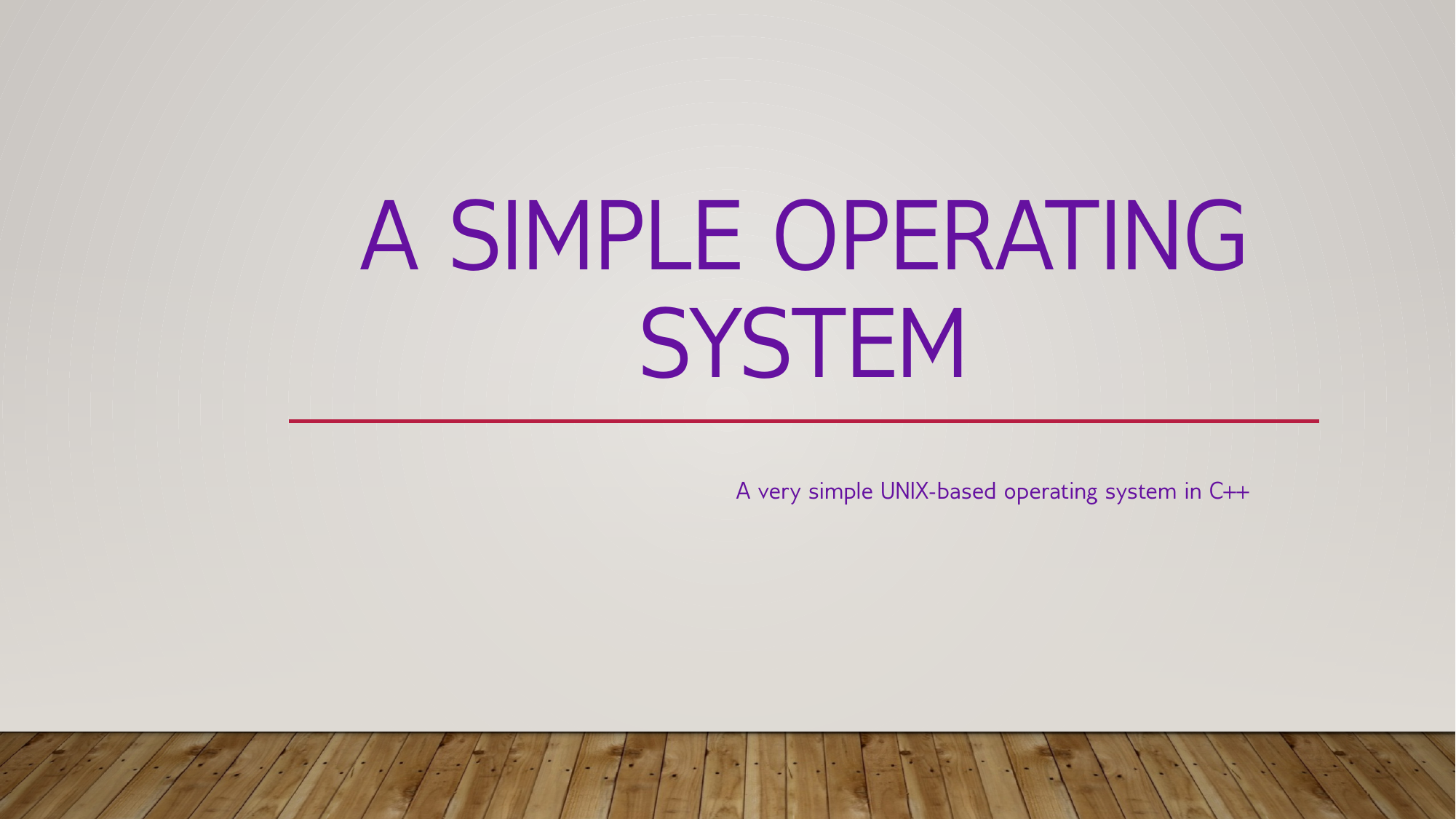

# A SIMPLE Operating System

A very simple UNIX-based operating system in C++